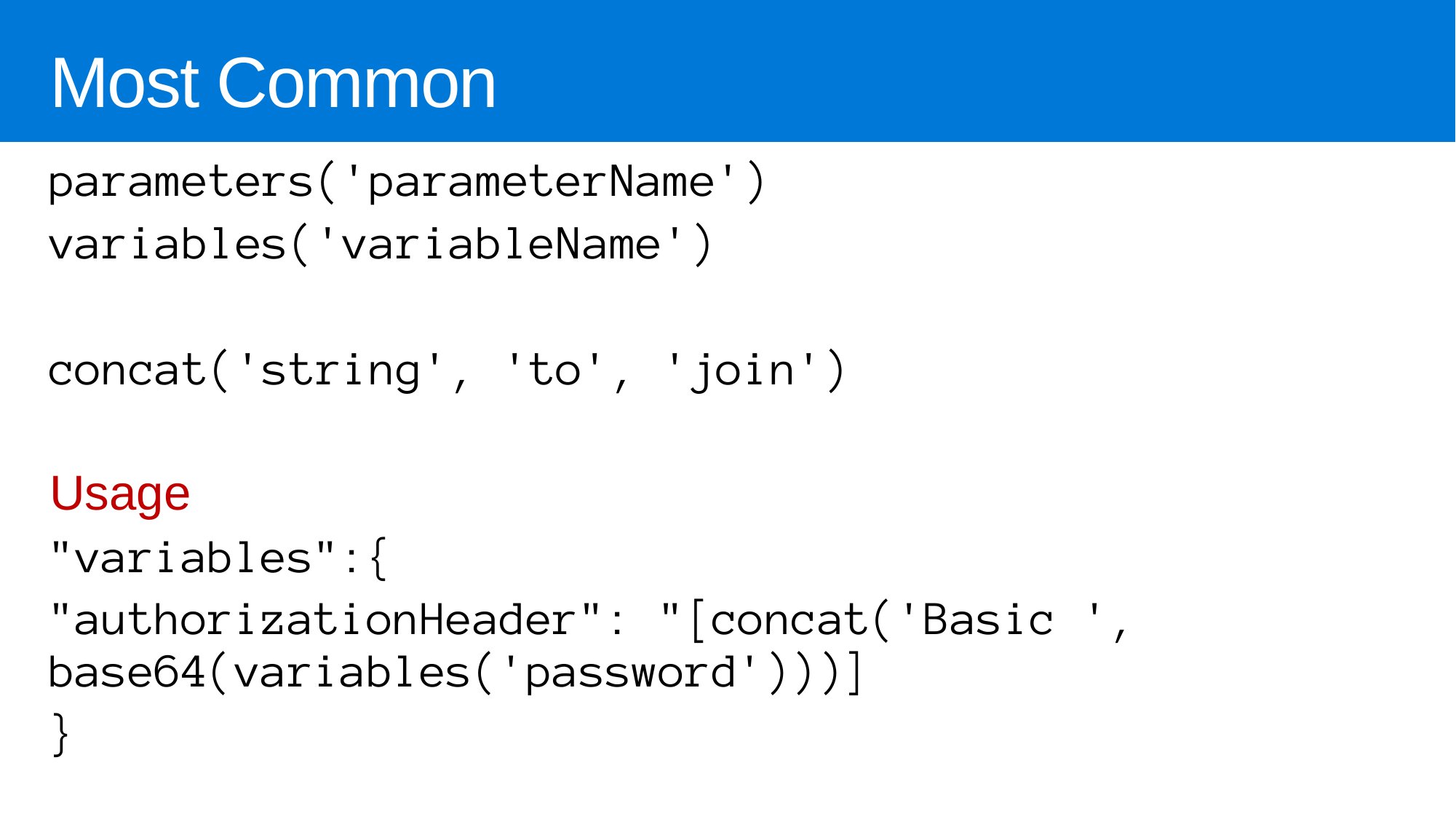

# Most Common
parameters('parameterName')
variables('variableName')

concat('string', 'to', 'join')

Usage
"variables":{
"authorizationHeader": "[concat('Basic ', base64(variables('password')))]
}